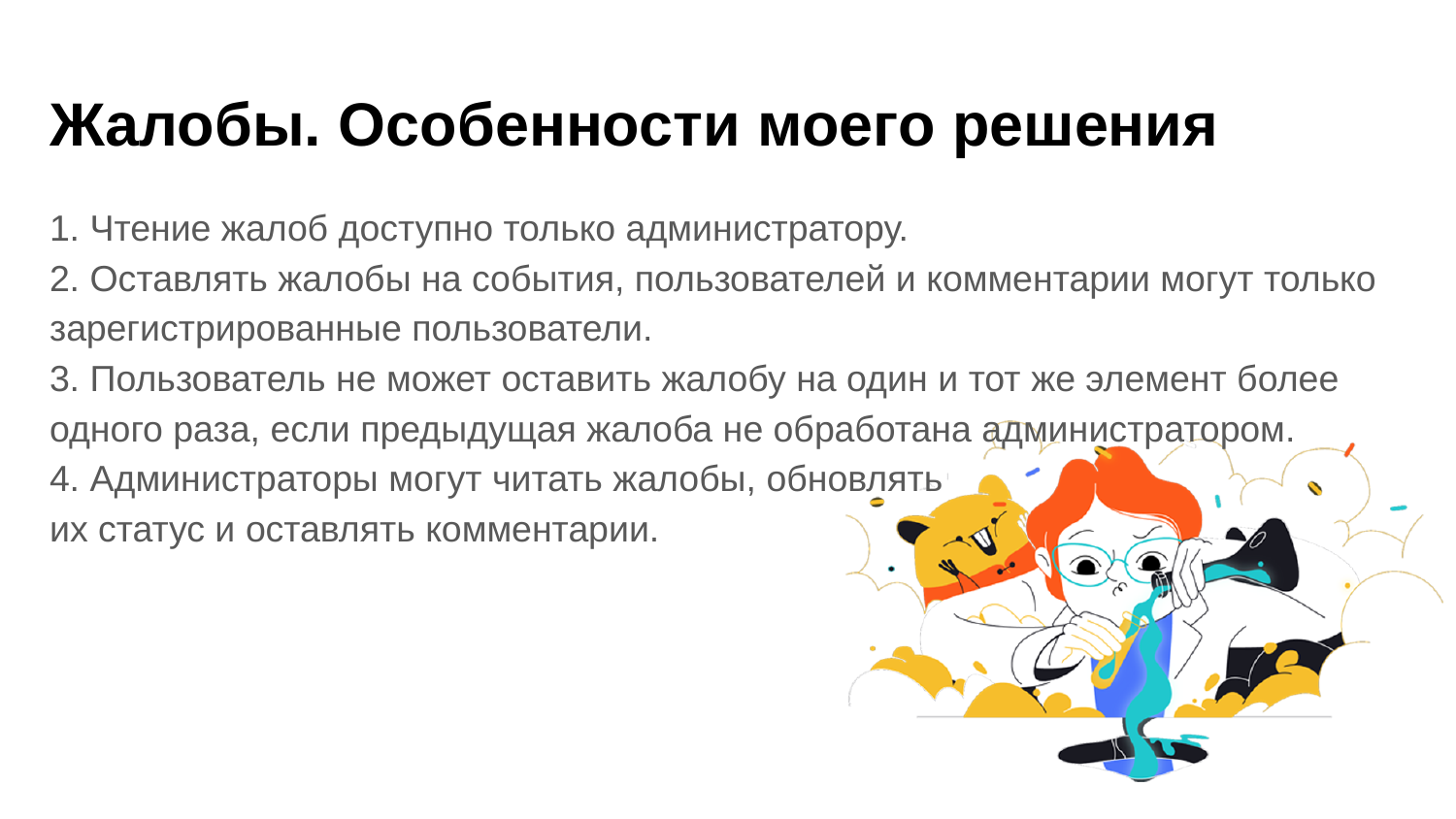

# Жалобы. Особенности моего решения
1. Чтение жалоб доступно только администратору.
2. Оставлять жалобы на события, пользователей и комментарии могут только зарегистрированные пользователи.
3. Пользователь не может оставить жалобу на один и тот же элемент более одного раза, если предыдущая жалоба не обработана администратором.
4. Администраторы могут читать жалобы, обновлять
их статус и оставлять комментарии.